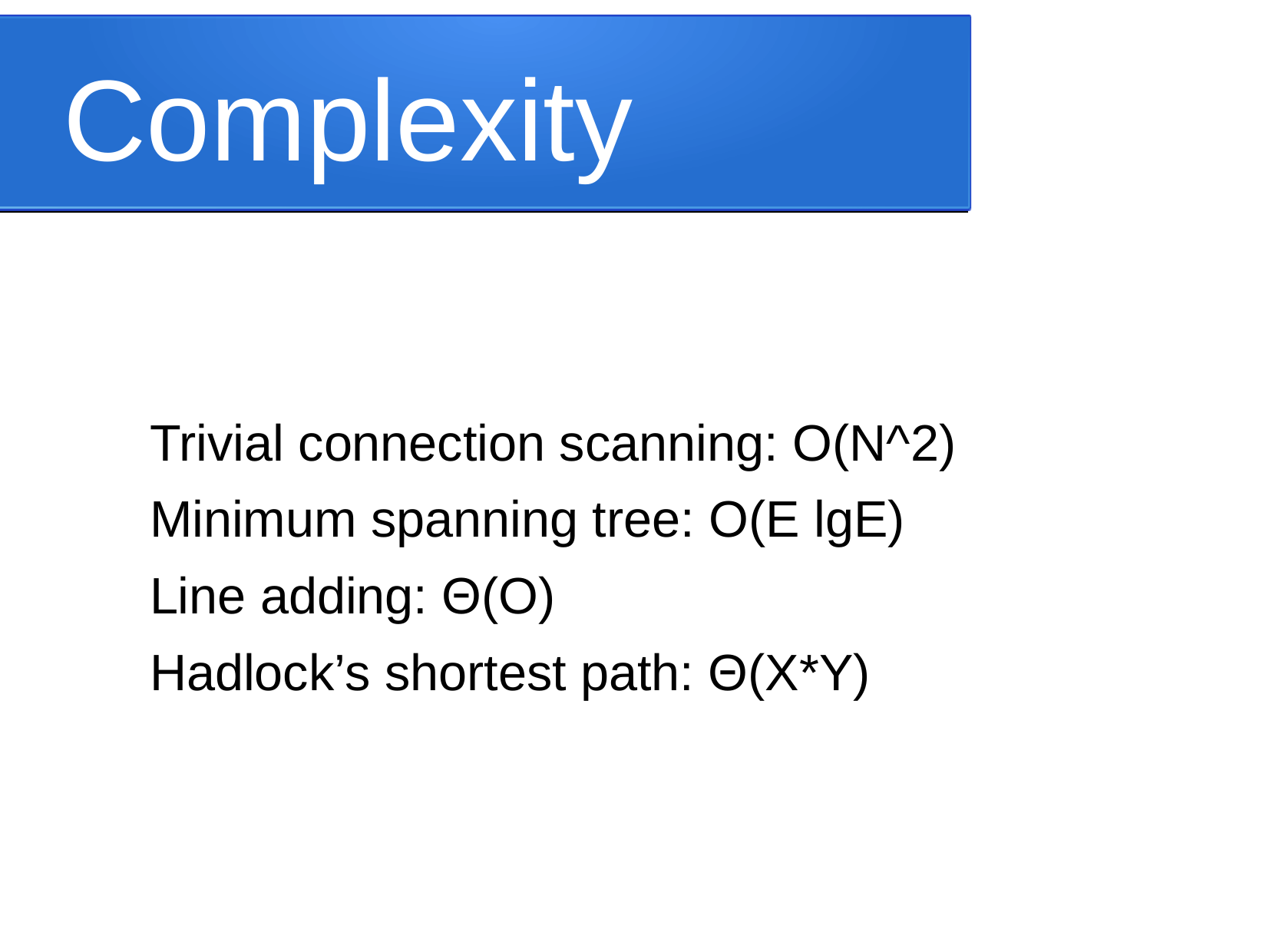

Complexity
Trivial connection scanning: O(N^2)
Minimum spanning tree: O(E lgE)
Line adding: Θ(O)
Hadlock’s shortest path: Θ(X*Y)